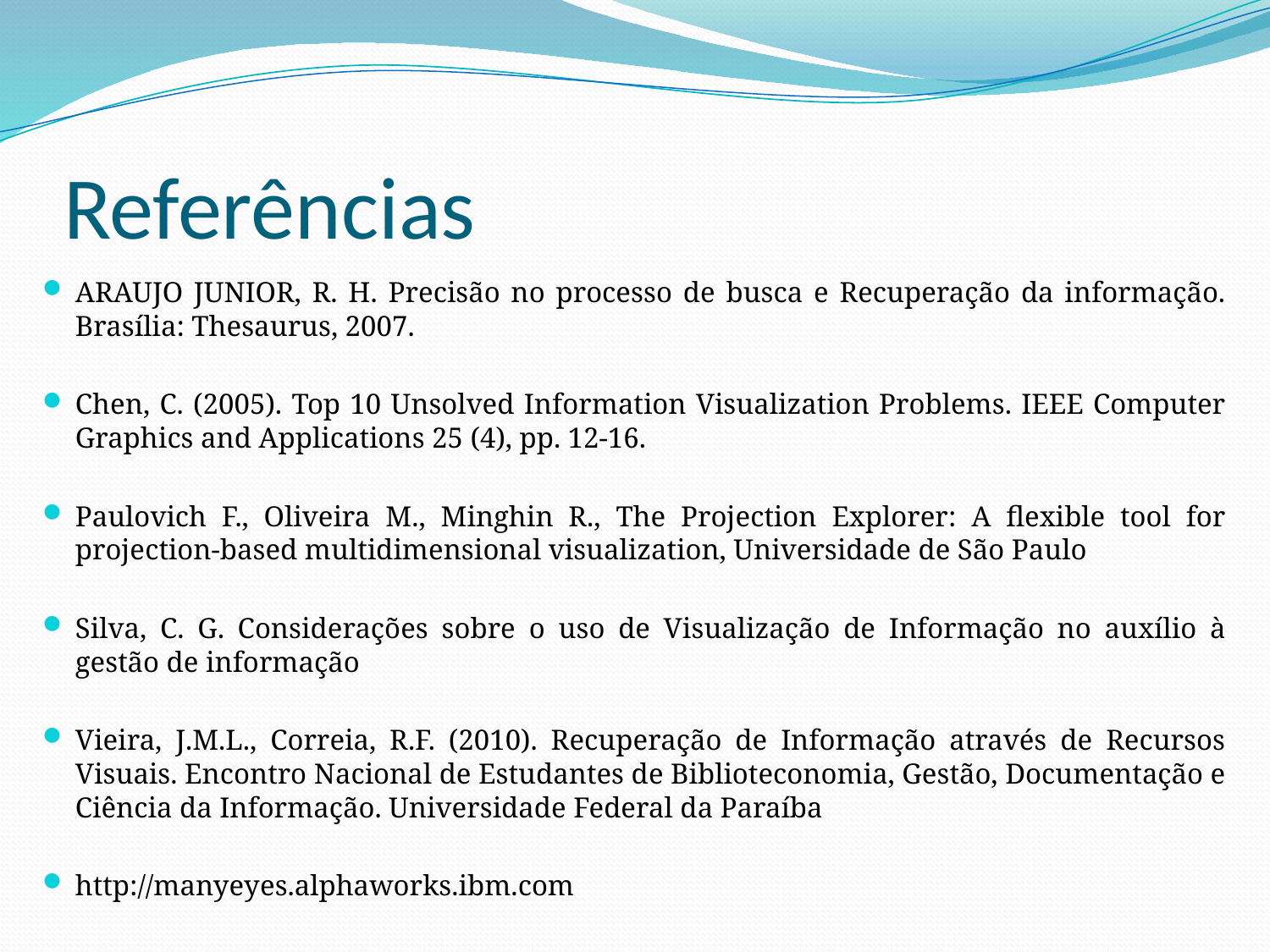

# Referências
ARAUJO JUNIOR, R. H. Precisão no processo de busca e Recuperação da informação. Brasília: Thesaurus, 2007.

Chen, C. (2005). Top 10 Unsolved Information Visualization Problems. IEEE Computer Graphics and Applications 25 (4), pp. 12-16.

Paulovich F., Oliveira M., Minghin R., The Projection Explorer: A flexible tool for projection-based multidimensional visualization, Universidade de São Paulo

Silva, C. G. Considerações sobre o uso de Visualização de Informação no auxílio à gestão de informação

Vieira, J.M.L., Correia, R.F. (2010). Recuperação de Informação através de Recursos Visuais. Encontro Nacional de Estudantes de Biblioteconomia, Gestão, Documentação e Ciência da Informação. Universidade Federal da Paraíba

http://manyeyes.alphaworks.ibm.com